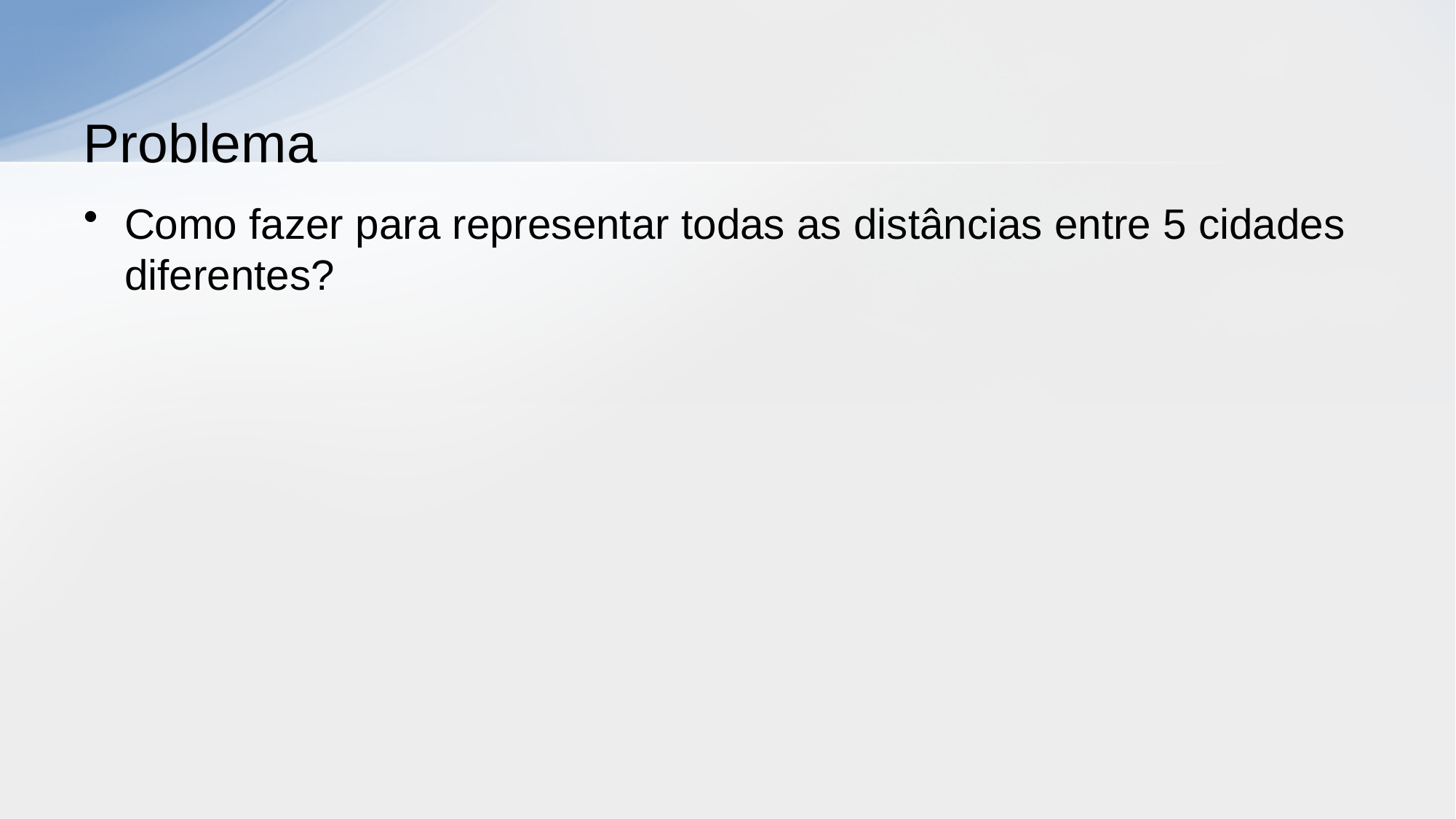

# Problema
Como fazer para representar todas as distâncias entre 5 cidades diferentes?